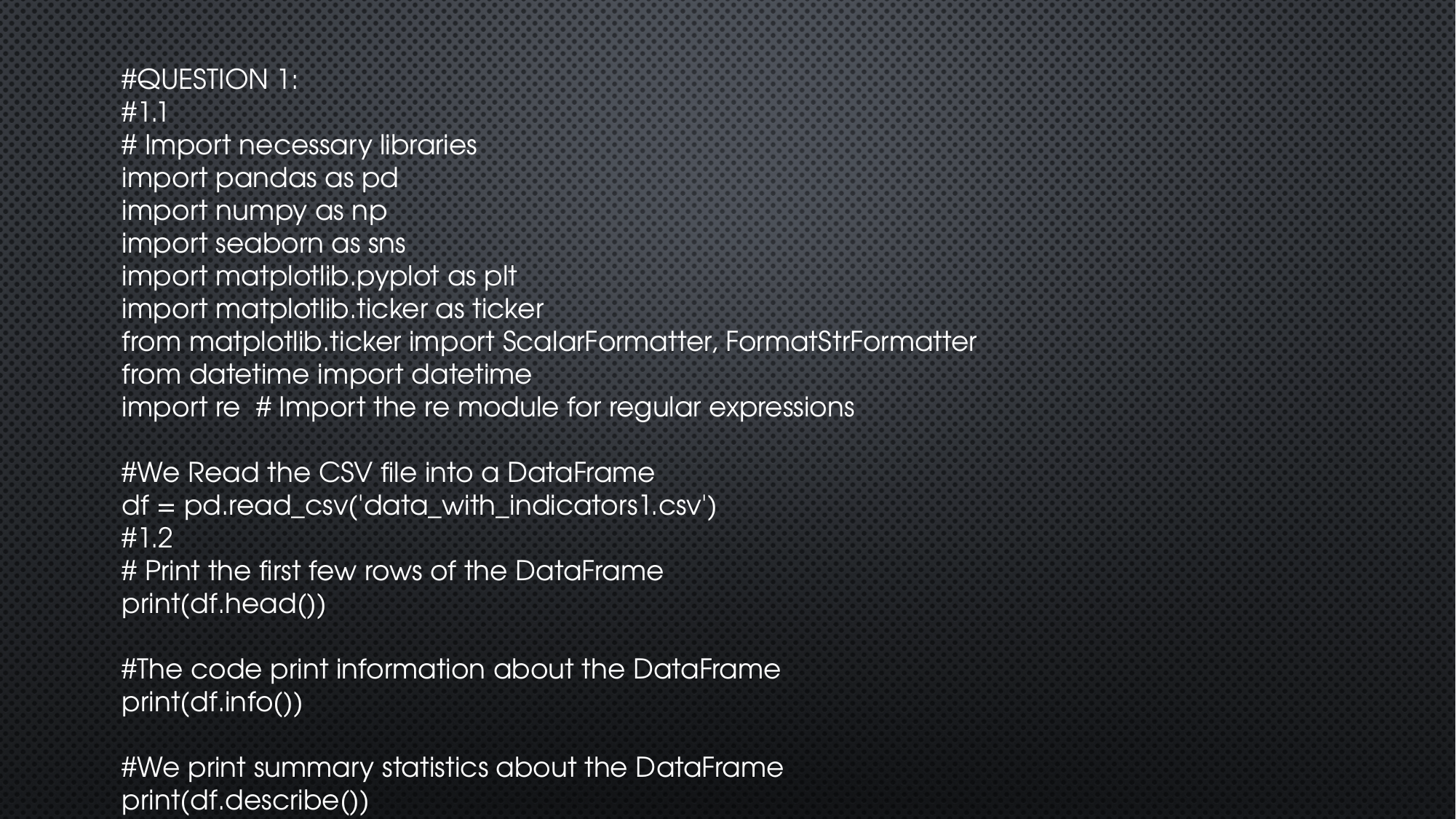

#QUESTION 1:
#1.1
# Import necessary libraries
import pandas as pd
import numpy as np
import seaborn as sns
import matplotlib.pyplot as plt
import matplotlib.ticker as ticker
from matplotlib.ticker import ScalarFormatter, FormatStrFormatter
from datetime import datetime
import re  # Import the re module for regular expressions

#We Read the CSV file into a DataFrame
df = pd.read_csv('data_with_indicators1.csv')
#1.2
# Print the first few rows of the DataFrame
print(df.head())

#The code print information about the DataFrame
print(df.info())

#We print summary statistics about the DataFrame
print(df.describe())